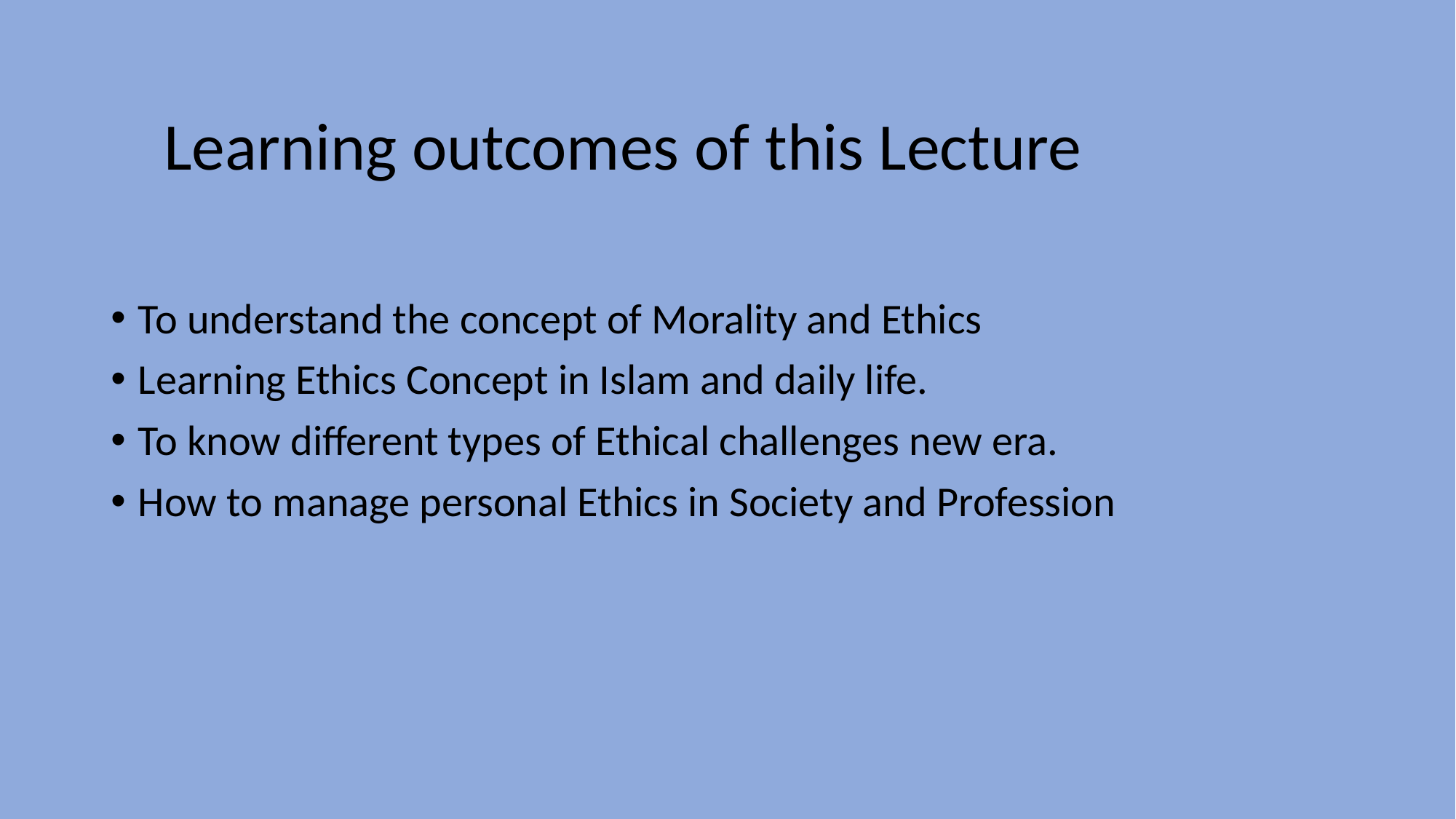

# Learning outcomes of this Lecture
To understand the concept of Morality and Ethics
Learning Ethics Concept in Islam and daily life.
To know different types of Ethical challenges new era.
How to manage personal Ethics in Society and Profession